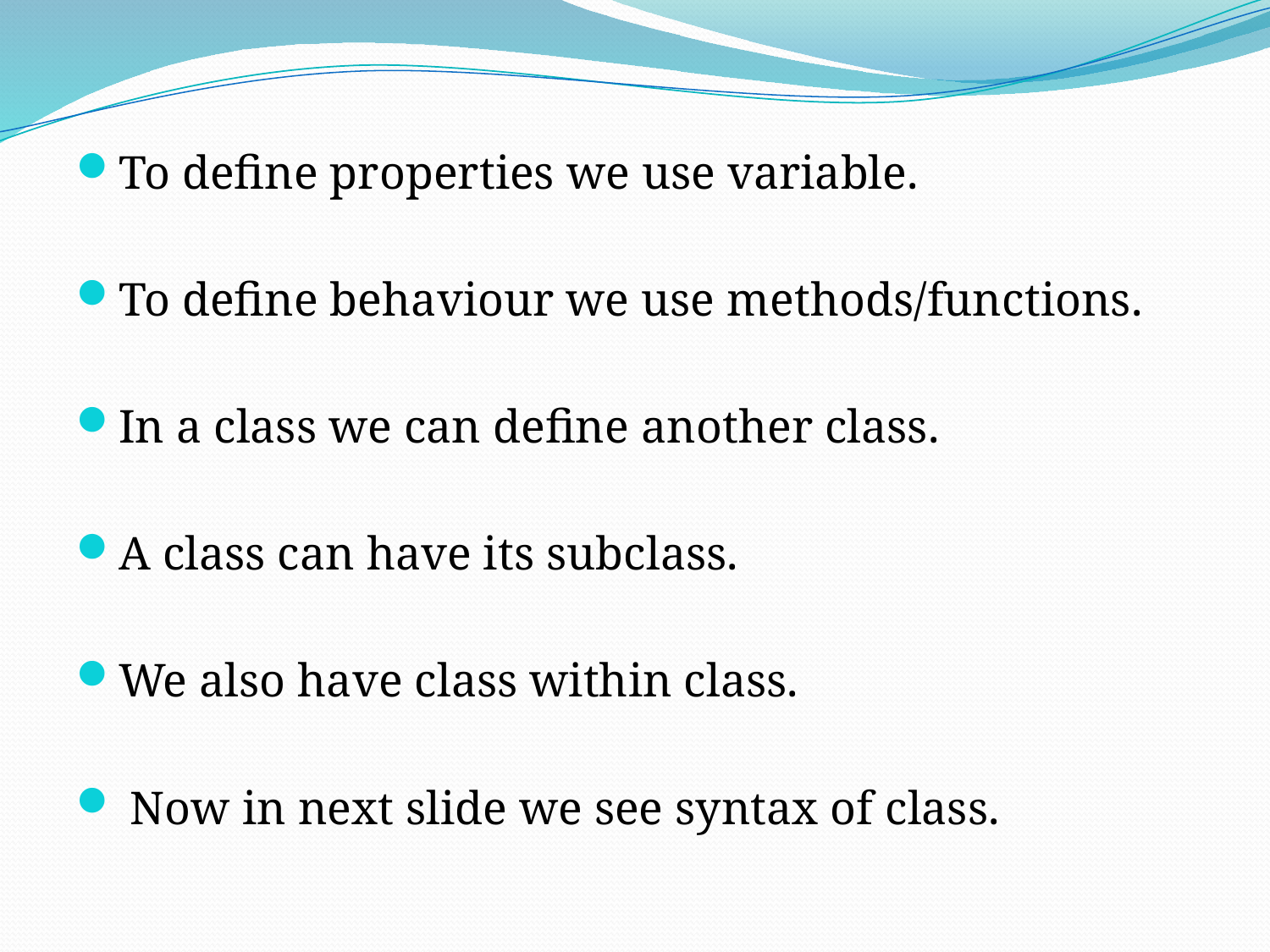

To define properties we use variable.

To define behaviour we use methods/functions.

In a class we can define another class.

A class can have its subclass.

We also have class within class.

 Now in next slide we see syntax of class.